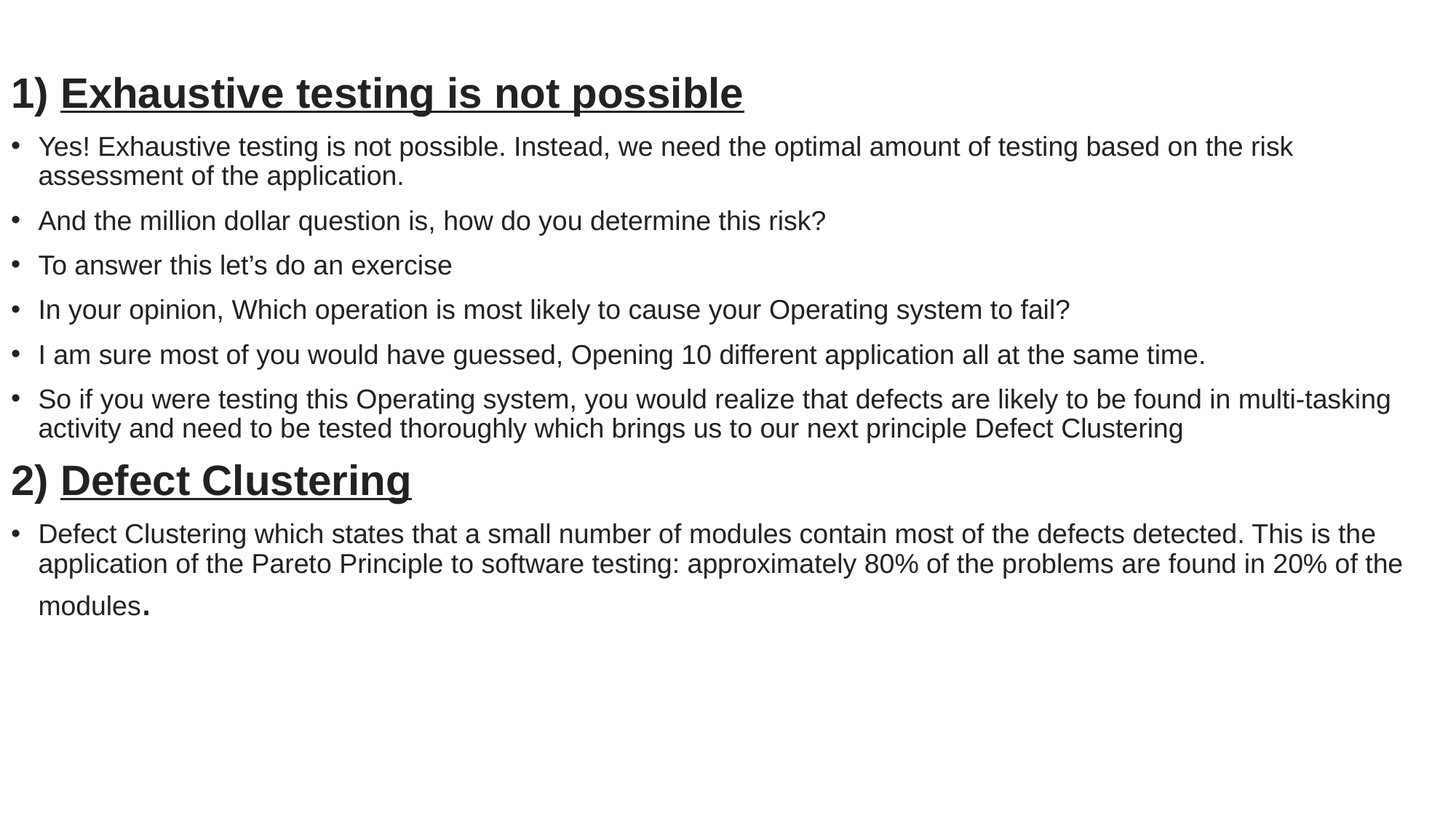

1) Exhaustive testing is not possible
Yes! Exhaustive testing is not possible. Instead, we need the optimal amount of testing based on the risk assessment of the application.
And the million dollar question is, how do you determine this risk?
To answer this let’s do an exercise
In your opinion, Which operation is most likely to cause your Operating system to fail?
I am sure most of you would have guessed, Opening 10 different application all at the same time.
So if you were testing this Operating system, you would realize that defects are likely to be found in multi-tasking activity and need to be tested thoroughly which brings us to our next principle Defect Clustering
2) Defect Clustering
Defect Clustering which states that a small number of modules contain most of the defects detected. This is the application of the Pareto Principle to software testing: approximately 80% of the problems are found in 20% of the modules.